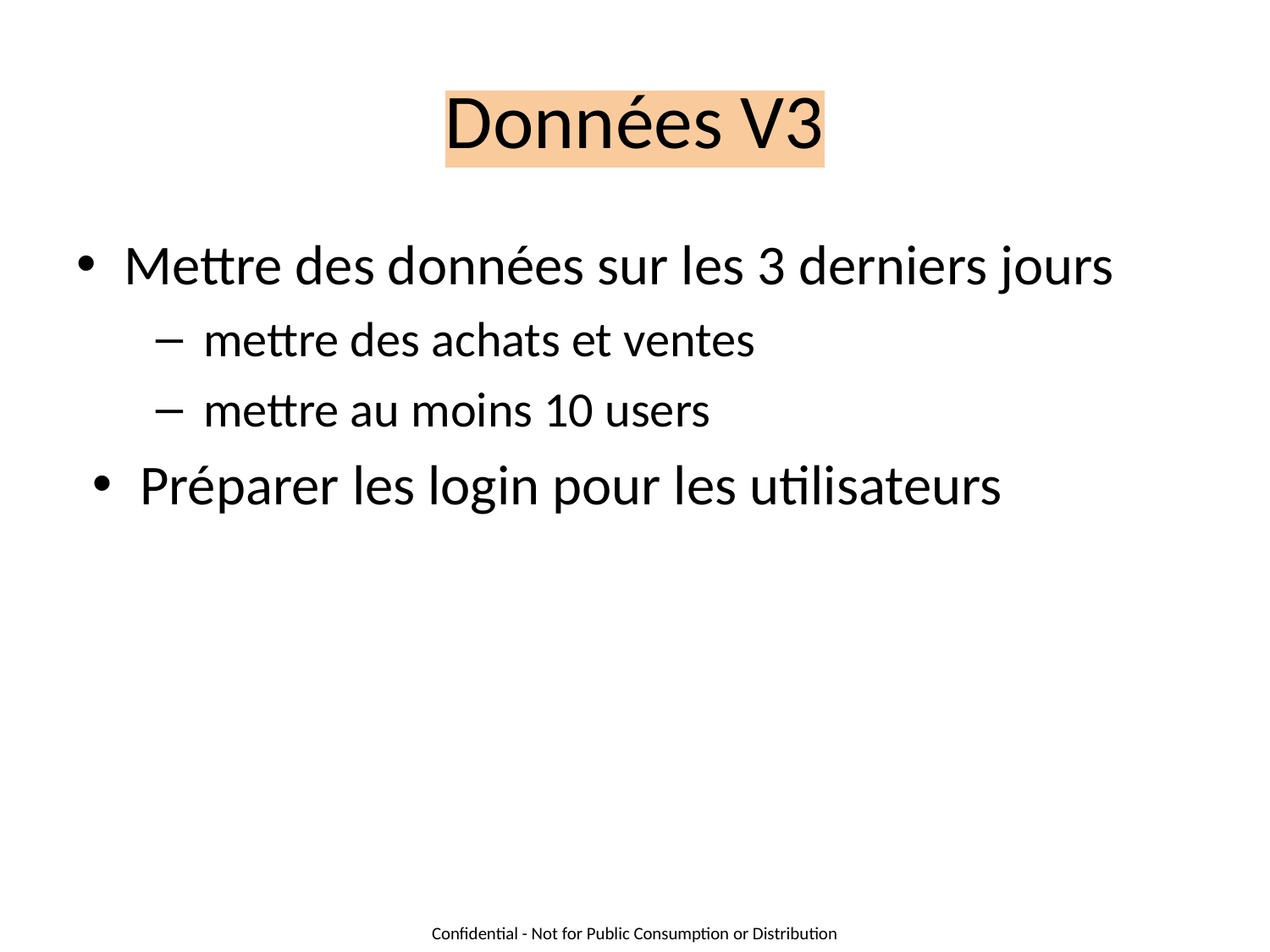

# Données V3
Mettre des données sur les 3 derniers jours
mettre des achats et ventes
mettre au moins 10 users
Préparer les login pour les utilisateurs